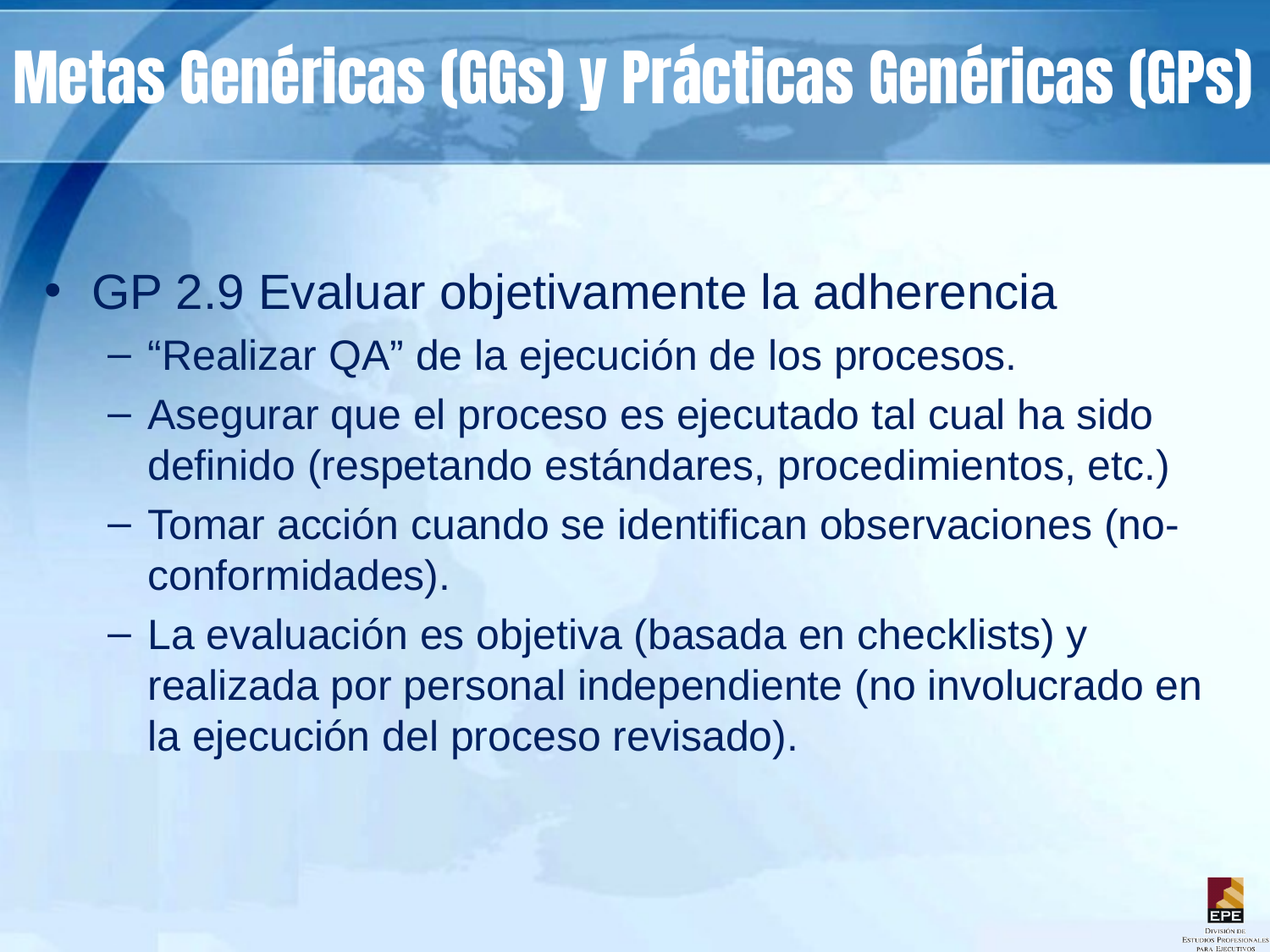

# Metas Genéricas (GGs) y Prácticas Genéricas (GPs)
GP 2.9 Evaluar objetivamente la adherencia
“Realizar QA” de la ejecución de los procesos.
Asegurar que el proceso es ejecutado tal cual ha sido definido (respetando estándares, procedimientos, etc.)
Tomar acción cuando se identifican observaciones (no-conformidades).
La evaluación es objetiva (basada en checklists) y realizada por personal independiente (no involucrado en la ejecución del proceso revisado).